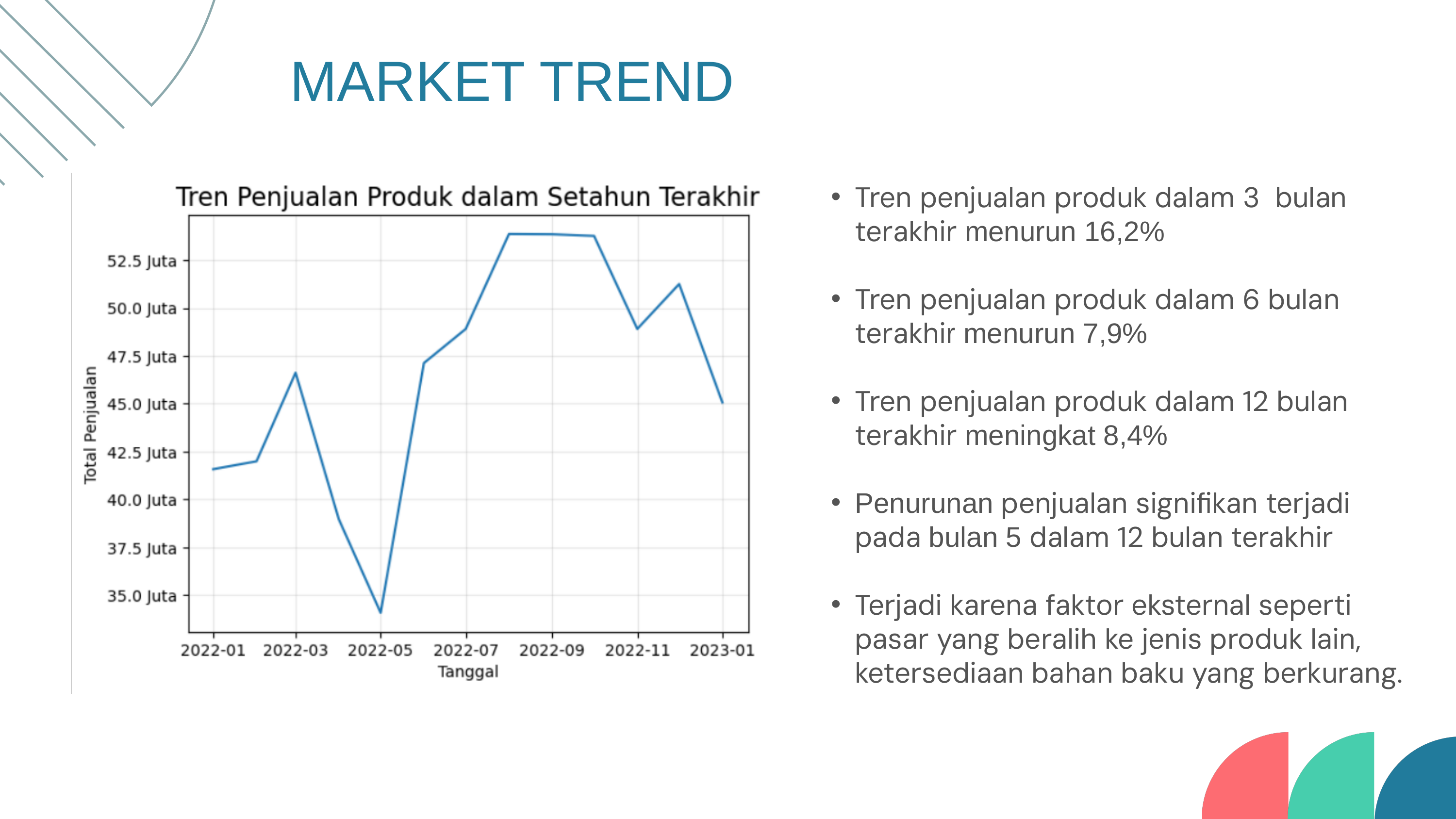

MARKET TREND

Tren penjualan produk dalam 3  bulan terakhir menurun 16,2%

Tren penjualan produk dalam 6 bulan terakhir menurun 7,9%

Tren penjualan produk dalam 12 bulan terakhir meningkat 8,4%

Penurunan penjualan signifikan terjadi pada bulan 5 dalam 12 bulan terakhir

Terjadi karena faktor eksternal seperti pasar yang beralih ke jenis produk lain, ketersediaan bahan baku yang berkurang.